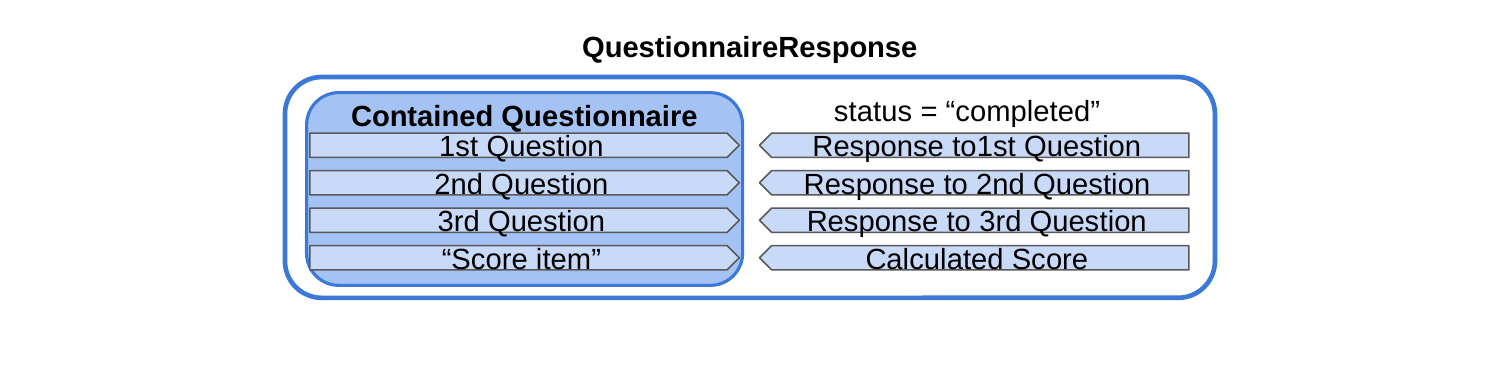

QuestionnaireResponse

status = “completed”

Contained Questionnaire
1st Question
Response to1st Question
2nd Question
Response to 2nd Question
3rd Question
Response to 3rd Question
“Score item”
Calculated Score